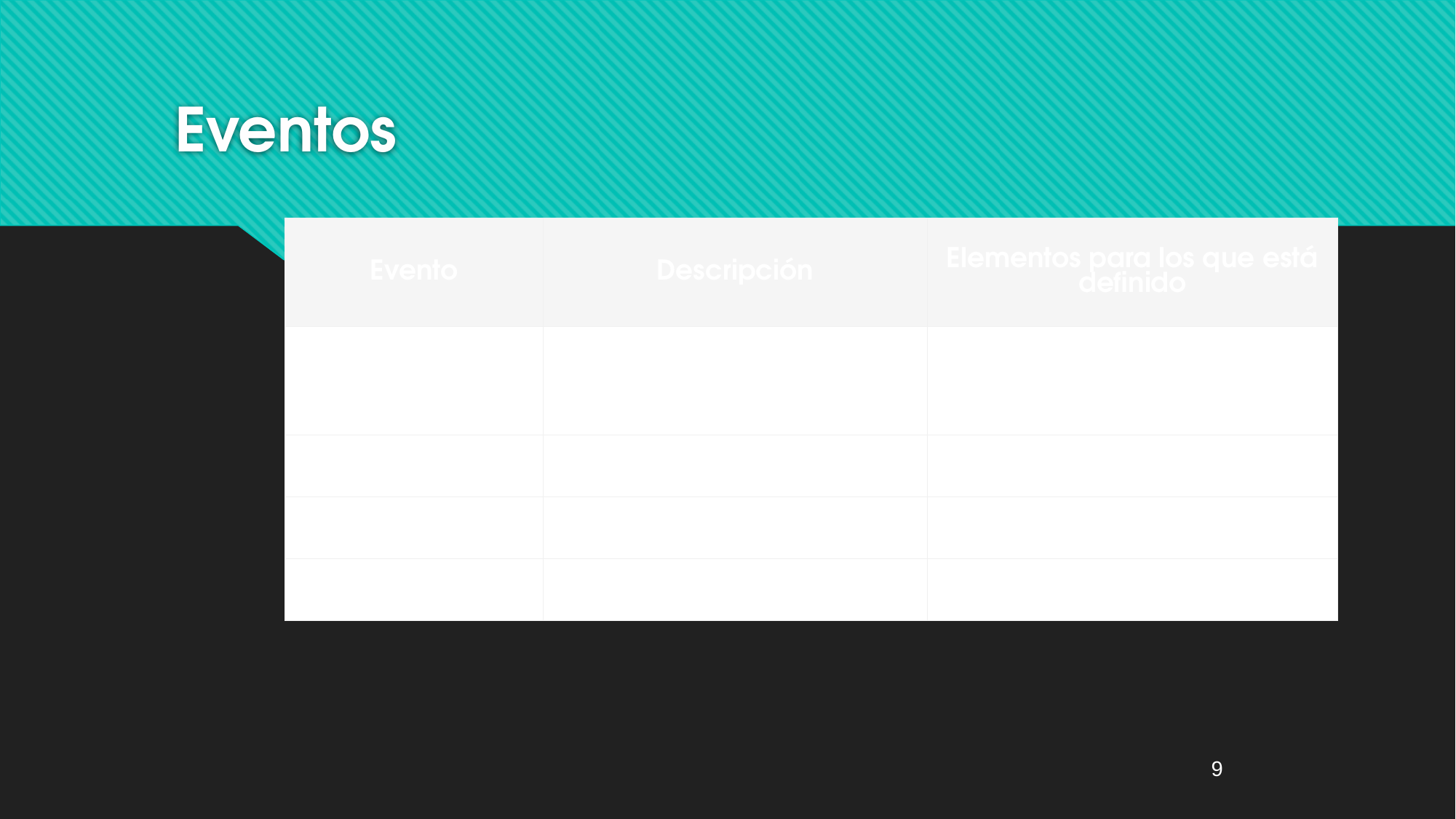

# Eventos
| Evento | Descripción | Elementos para los que está definido |
| --- | --- | --- |
| onfocus | Seleccionar un elemento | <button>, <input>, <label>, <select>, <textarea>, <body> |
| onkeydown | Pulsar una tecla y no soltarla | Elementos de formulario y <body> |
| onkeypress | Pulsar una tecla | Elementos de formulario y <body> |
| onkeyup | Soltar una tecla pulsada | Elementos de formulario y <body> |
9